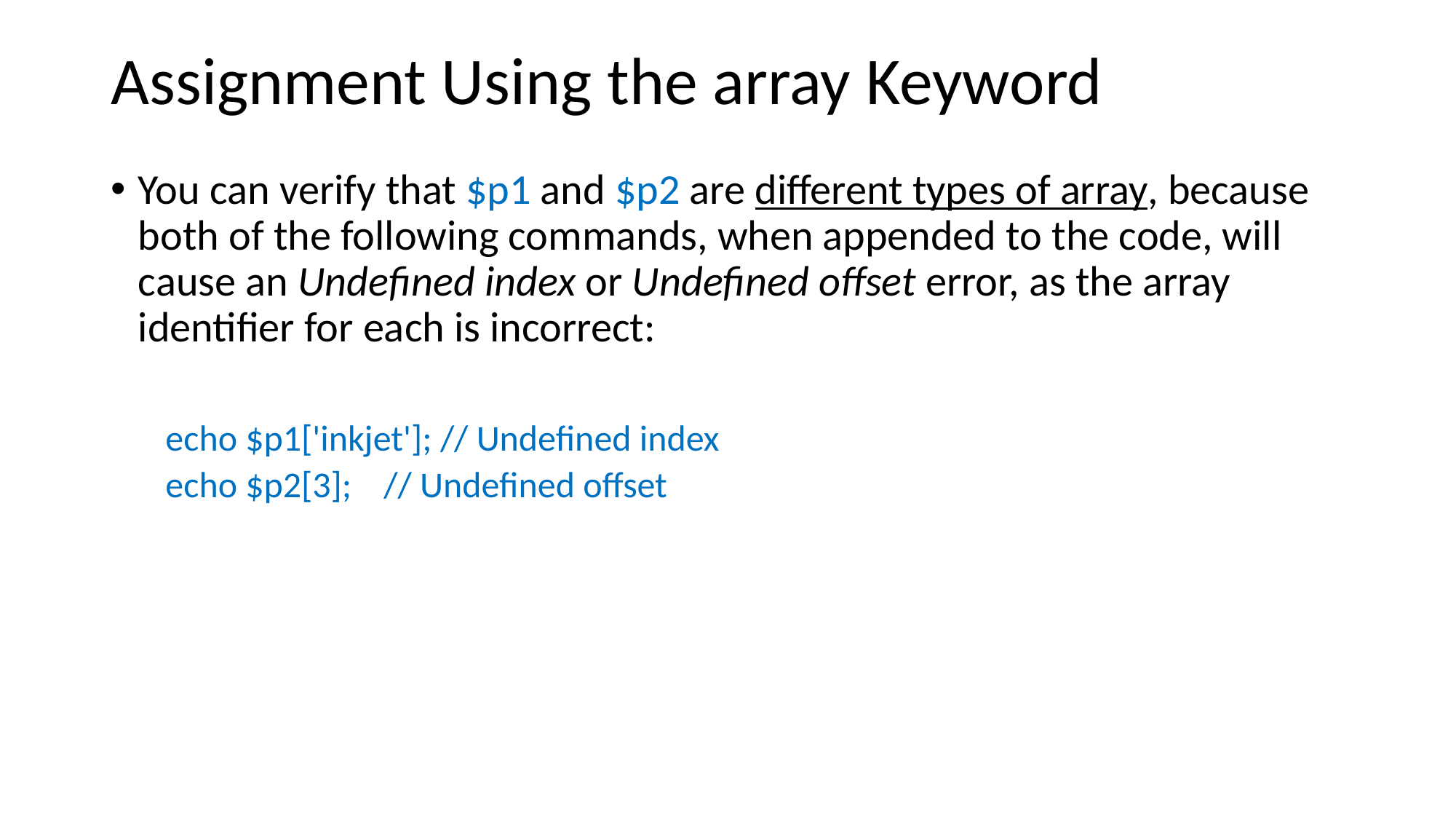

# Assignment Using the array Keyword
You can verify that $p1 and $p2 are different types of array, because both of the following commands, when appended to the code, will cause an Undefined index or Undefined offset error, as the array identifier for each is incorrect:

echo $p1['inkjet']; // Undefined index
echo $p2[3]; 	// Undefined offset